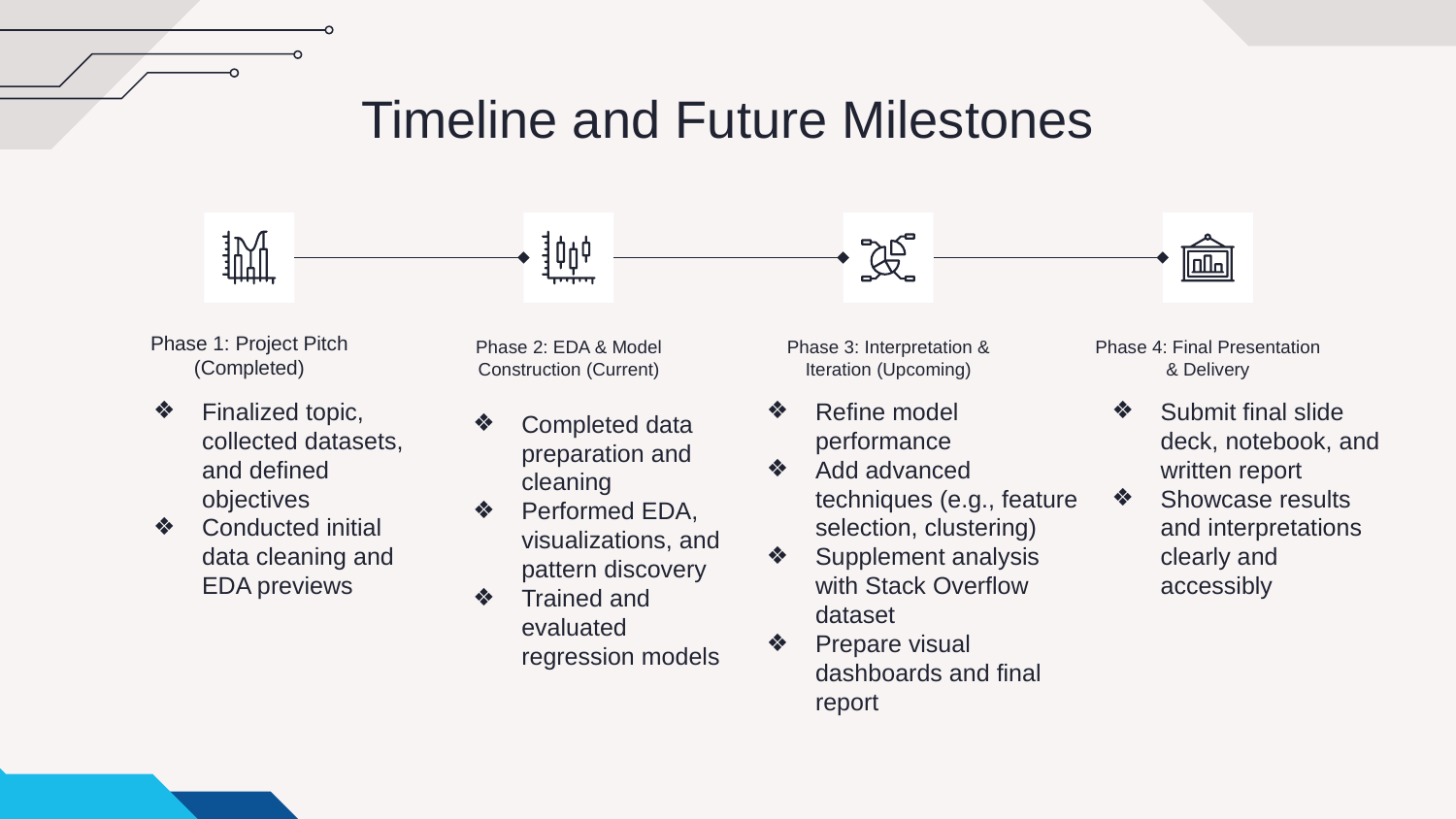

# Timeline and Future Milestones

Phase 1: Project Pitch (Completed)
Phase 2: EDA & Model Construction (Current)
Phase 3: Interpretation & Iteration (Upcoming)
Phase 4: Final Presentation & Delivery
Finalized topic, collected datasets, and defined objectives
Conducted initial data cleaning and EDA previews
Refine model performance
Add advanced techniques (e.g., feature selection, clustering)
Supplement analysis with Stack Overflow dataset
Prepare visual dashboards and final report
Submit final slide deck, notebook, and written report
Showcase results and interpretations clearly and accessibly
Completed data preparation and cleaning
Performed EDA, visualizations, and pattern discovery
Trained and evaluated regression models